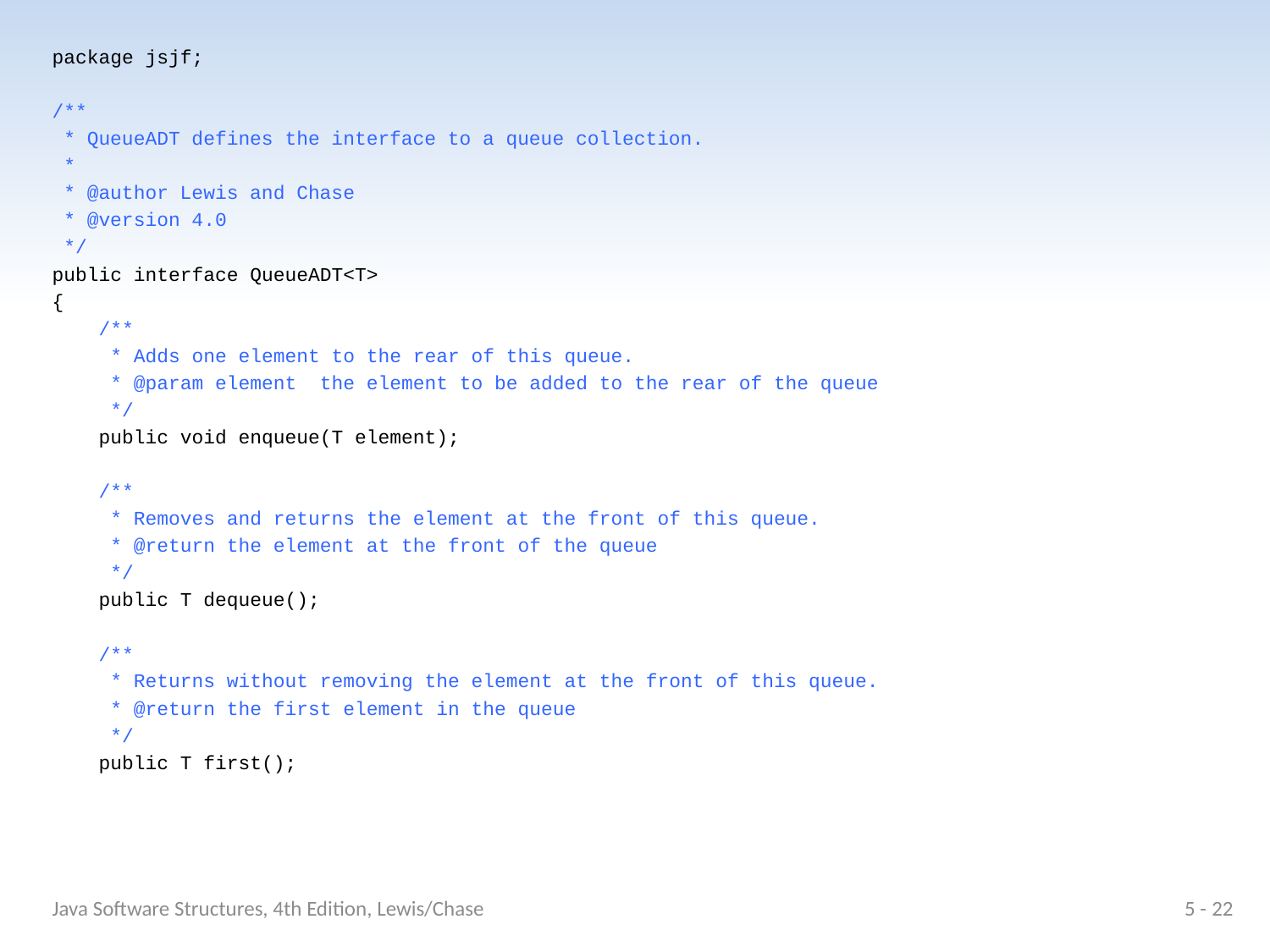

package jsjf;

/**
 * QueueADT defines the interface to a queue collection.
 *
 * @author Lewis and Chase
 * @version 4.0
 */
public interface QueueADT<T>
{
    /**
     * Adds one element to the rear of this queue.
     * @param element  the element to be added to the rear of the queue
     */
    public void enqueue(T element);

    /**
     * Removes and returns the element at the front of this queue.
     * @return the element at the front of the queue
     */
    public T dequeue();

    /**
     * Returns without removing the element at the front of this queue.
     * @return the first element in the queue
     */
    public T first();
Java Software Structures, 4th Edition, Lewis/Chase
5 - 22